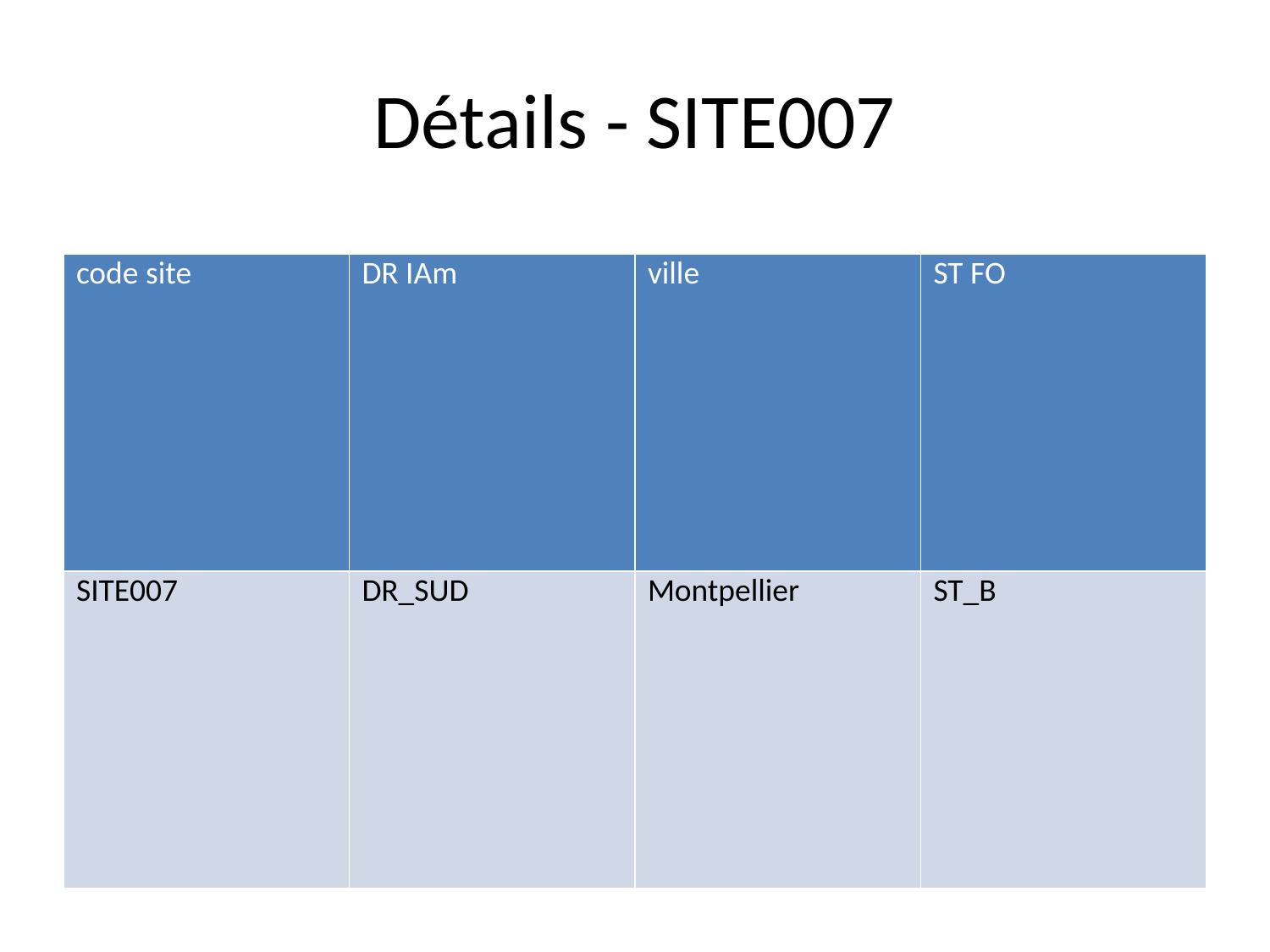

# Détails - SITE007

| code site | DR IAm | ville | ST FO |
| --- | --- | --- | --- |
| SITE007 | DR\_SUD | Montpellier | ST\_B |